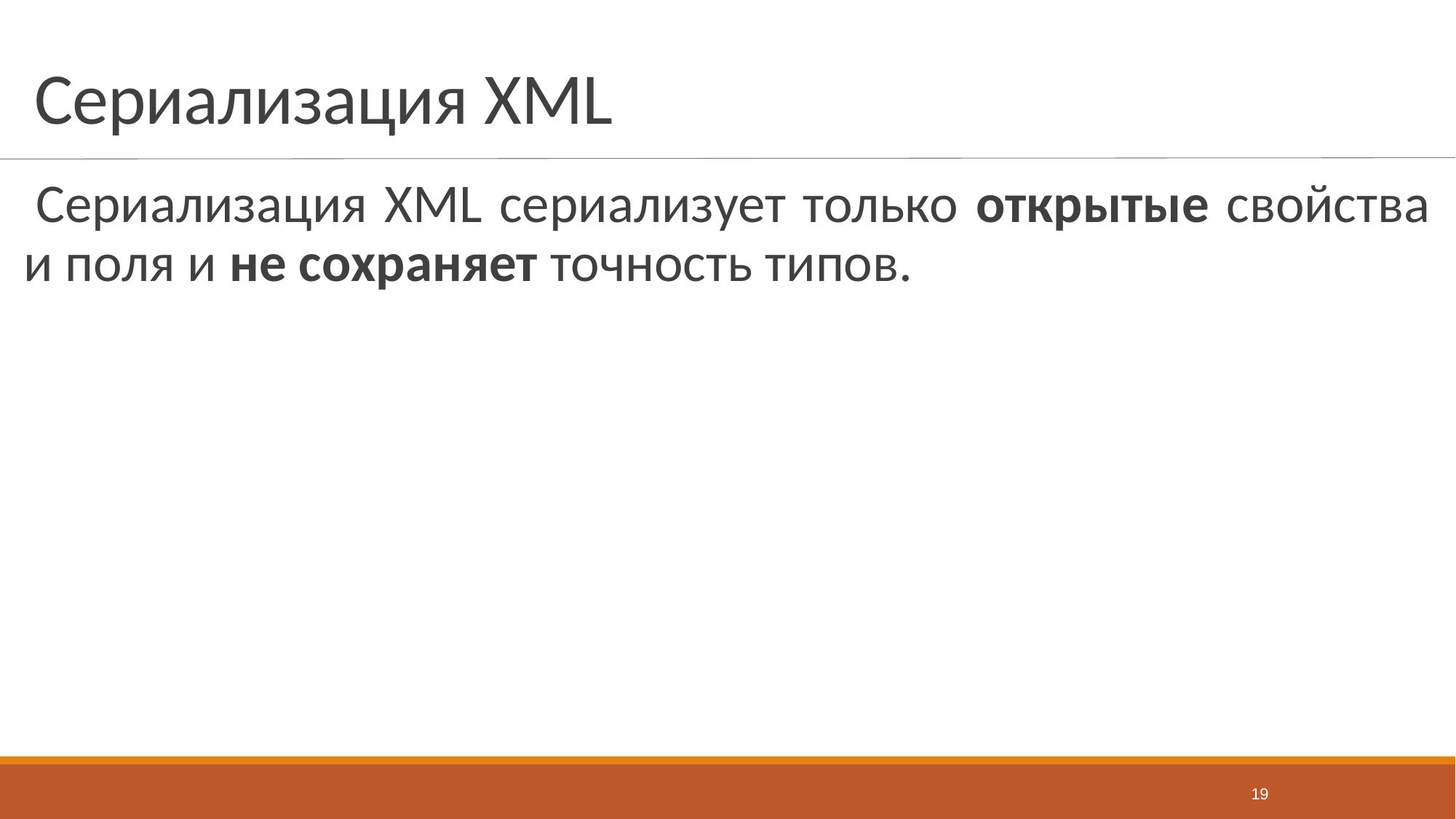

# Сериализация XML
Сериализация XML сериализует только открытые свойства и поля и не сохраняет точность типов.
19